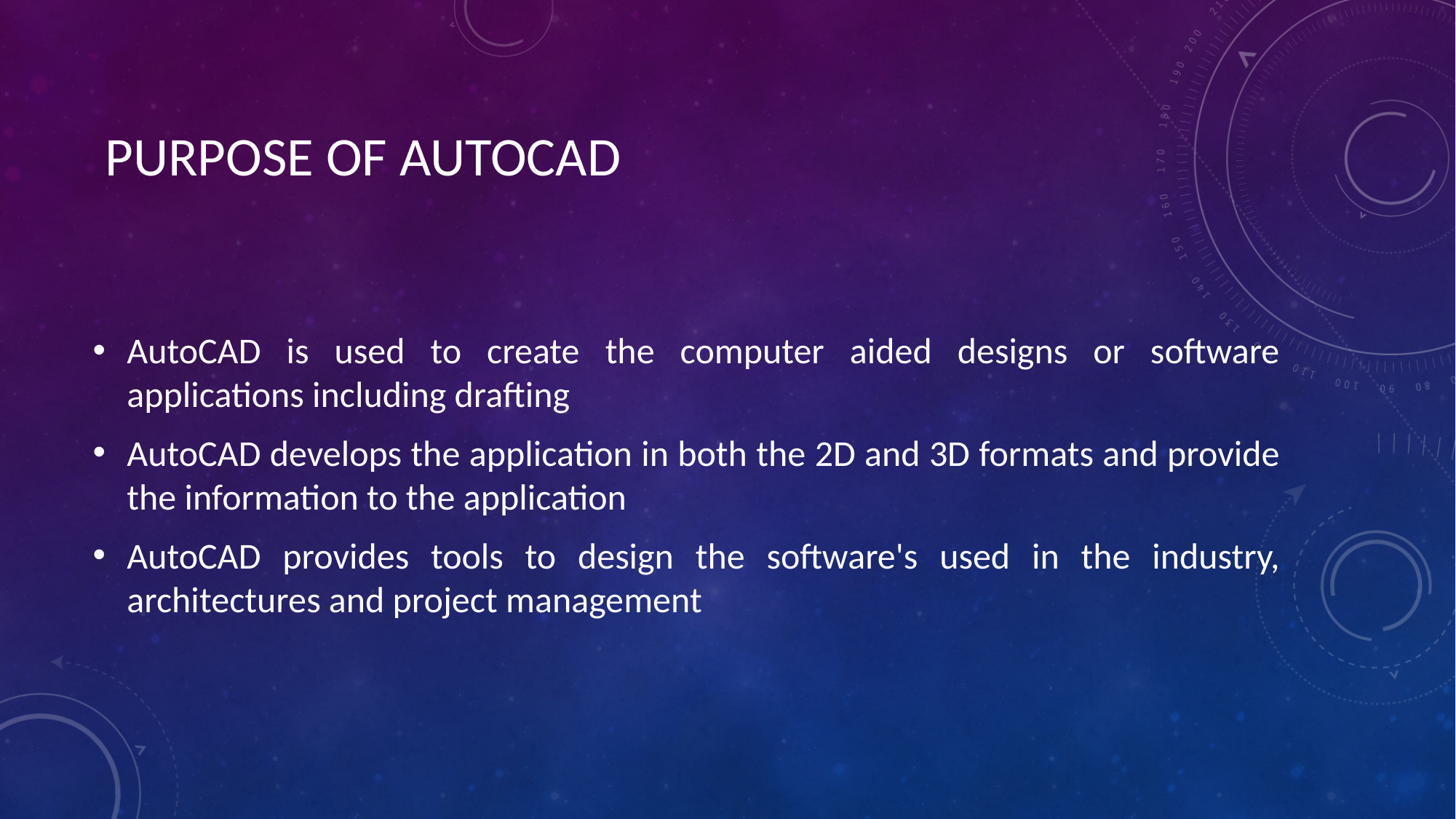

# purpose of AutoCAD
AutoCAD is used to create the computer aided designs or software applications including drafting
AutoCAD develops the application in both the 2D and 3D formats and provide the information to the application
AutoCAD provides tools to design the software's used in the industry, architectures and project management